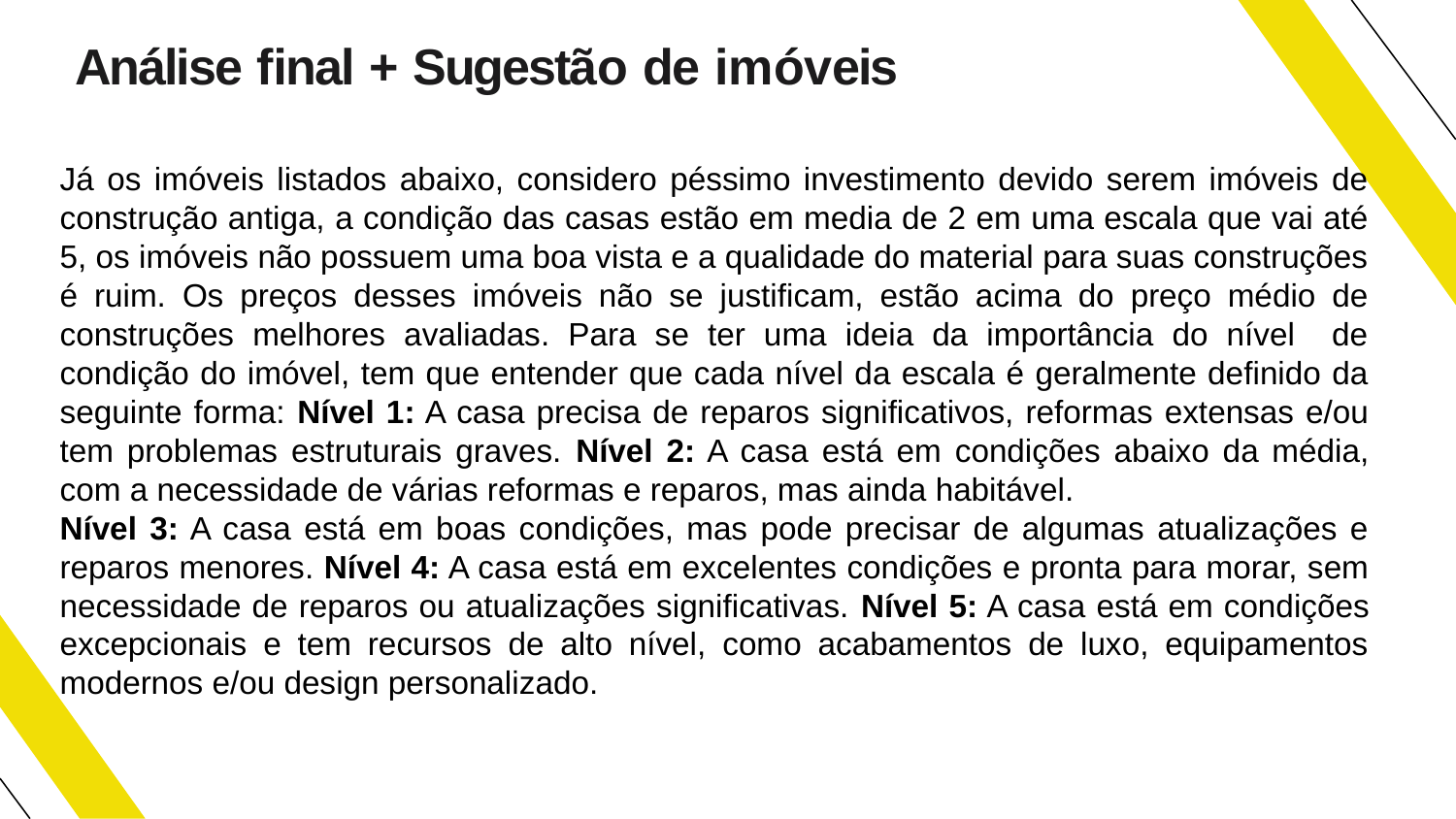

# Análise ﬁnal + Sugestão de imóveis
Já os imóveis listados abaixo, considero péssimo investimento devido serem imóveis de construção antiga, a condição das casas estão em media de 2 em uma escala que vai até 5, os imóveis não possuem uma boa vista e a qualidade do material para suas construções é ruim. Os preços desses imóveis não se justificam, estão acima do preço médio de construções melhores avaliadas. Para se ter uma ideia da importância do nível  de condição do imóvel, tem que entender que cada nível da escala é geralmente definido da seguinte forma: Nível 1: A casa precisa de reparos significativos, reformas extensas e/ou tem problemas estruturais graves. Nível 2: A casa está em condições abaixo da média, com a necessidade de várias reformas e reparos, mas ainda habitável.
Nível 3: A casa está em boas condições, mas pode precisar de algumas atualizações e reparos menores. Nível 4: A casa está em excelentes condições e pronta para morar, sem necessidade de reparos ou atualizações significativas. Nível 5: A casa está em condições excepcionais e tem recursos de alto nível, como acabamentos de luxo, equipamentos modernos e/ou design personalizado.